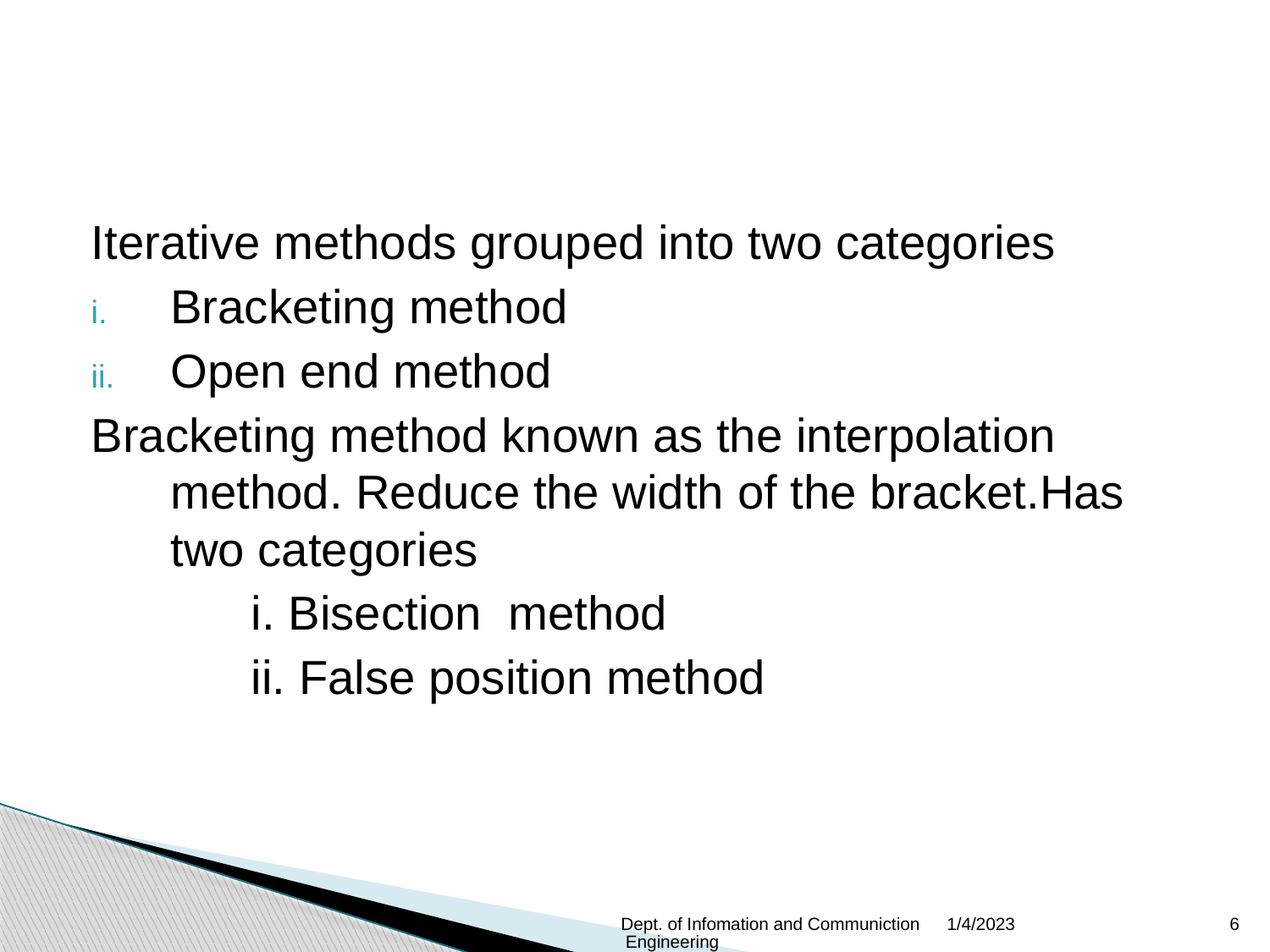

Iterative methods grouped into two categories
Bracketing method
Open end method
Bracketing method known as the interpolation method. Reduce the width of the bracket.Has two categories
            i. Bisection  method
            ii. False position method
Dept. of Infomation and Communiction Engineering
1/4/2023
6